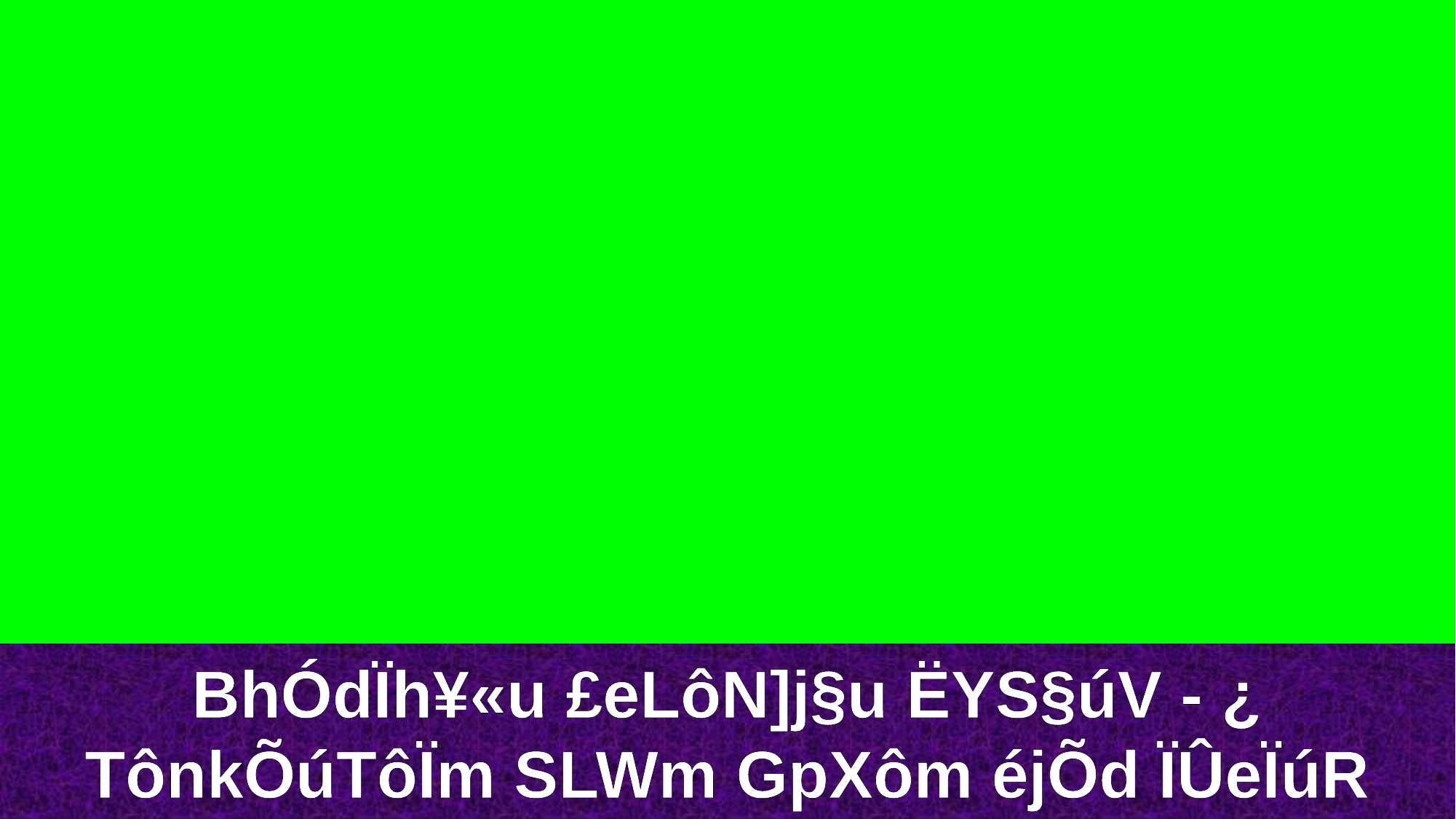

BhÓdÏh¥«u £eLôN]j§u ËYS§úV - ¿
TônkÕúTôÏm SLWm GpXôm éjÕd ÏÛeÏúR